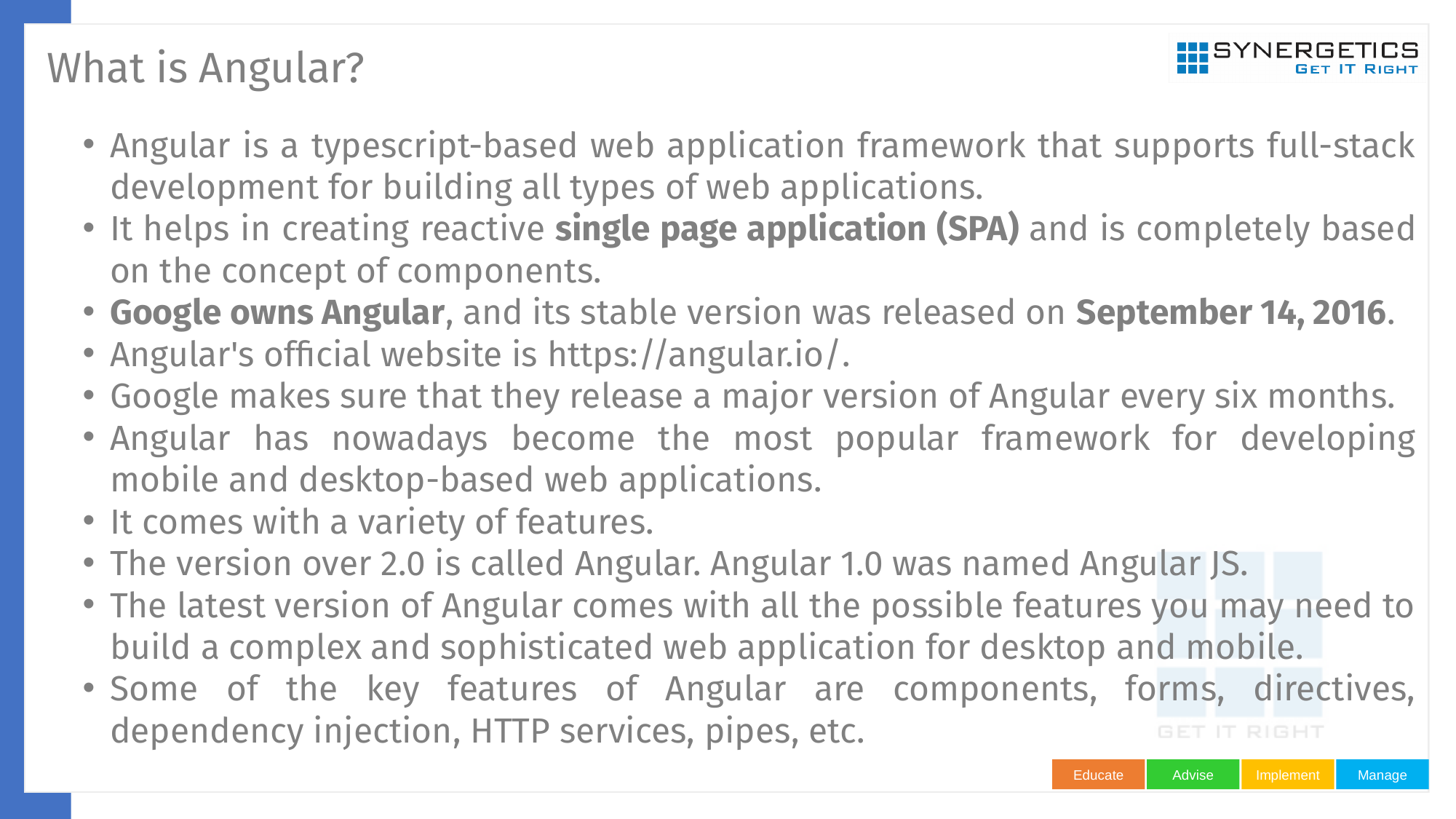

# What is Angular?
Angular is a typescript-based web application framework that supports full-stack development for building all types of web applications.
It helps in creating reactive single page application (SPA) and is completely based on the concept of components.
Google owns Angular, and its stable version was released on September 14, 2016.
Angular's official website is https://angular.io/.
Google makes sure that they release a major version of Angular every six months.
Angular has nowadays become the most popular framework for developing mobile and desktop-based web applications.
It comes with a variety of features.
The version over 2.0 is called Angular. Angular 1.0 was named Angular JS.
The latest version of Angular comes with all the possible features you may need to build a complex and sophisticated web application for desktop and mobile.
Some of the key features of Angular are components, forms, directives, dependency injection, HTTP services, pipes, etc.